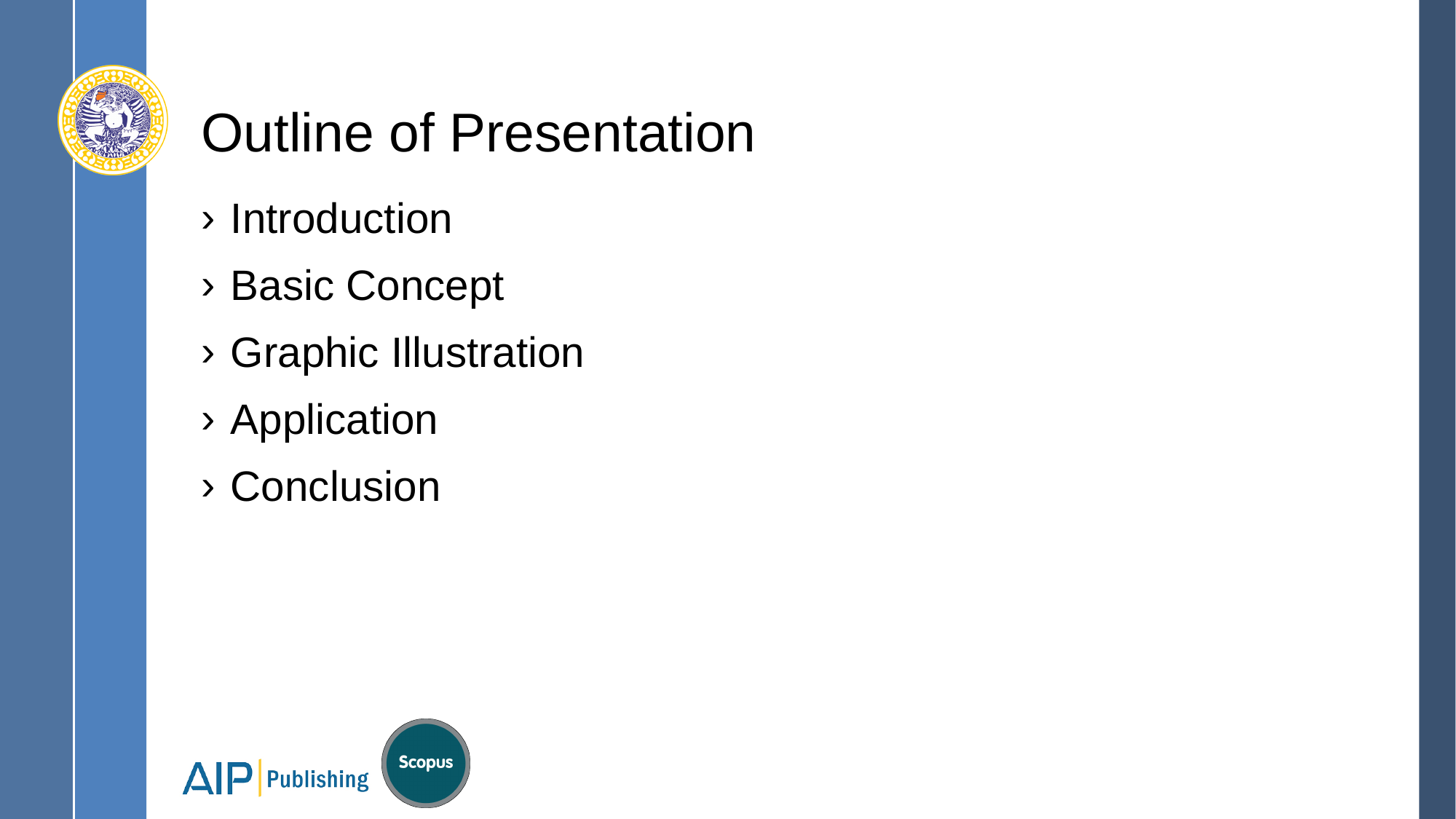

# Outline of Presentation
Introduction
Basic Concept
Graphic Illustration
Application
Conclusion